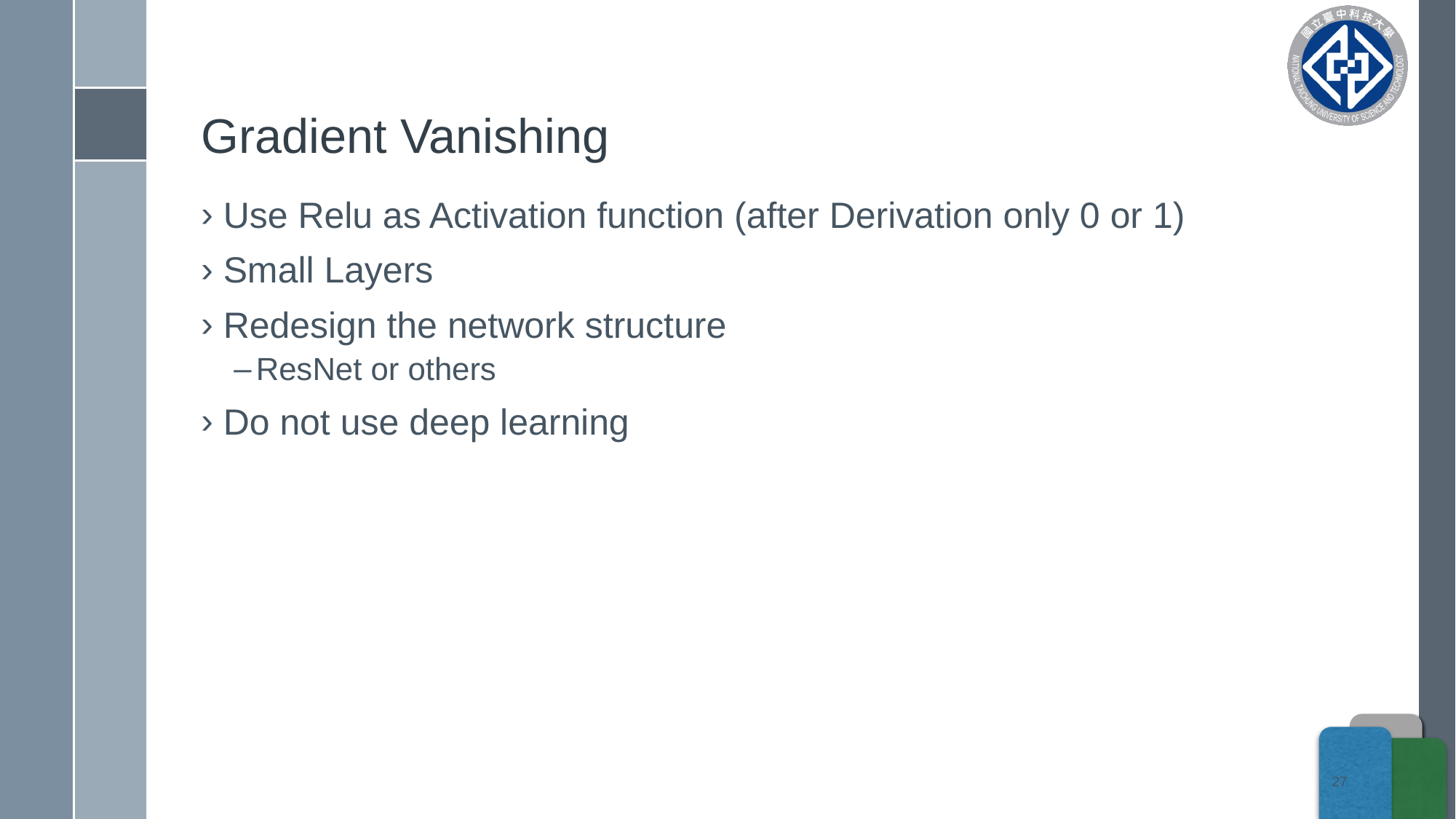

# Gradient Vanishing
Use Relu as Activation function (after Derivation only 0 or 1)
Small Layers
Redesign the network structure
ResNet or others
Do not use deep learning

27